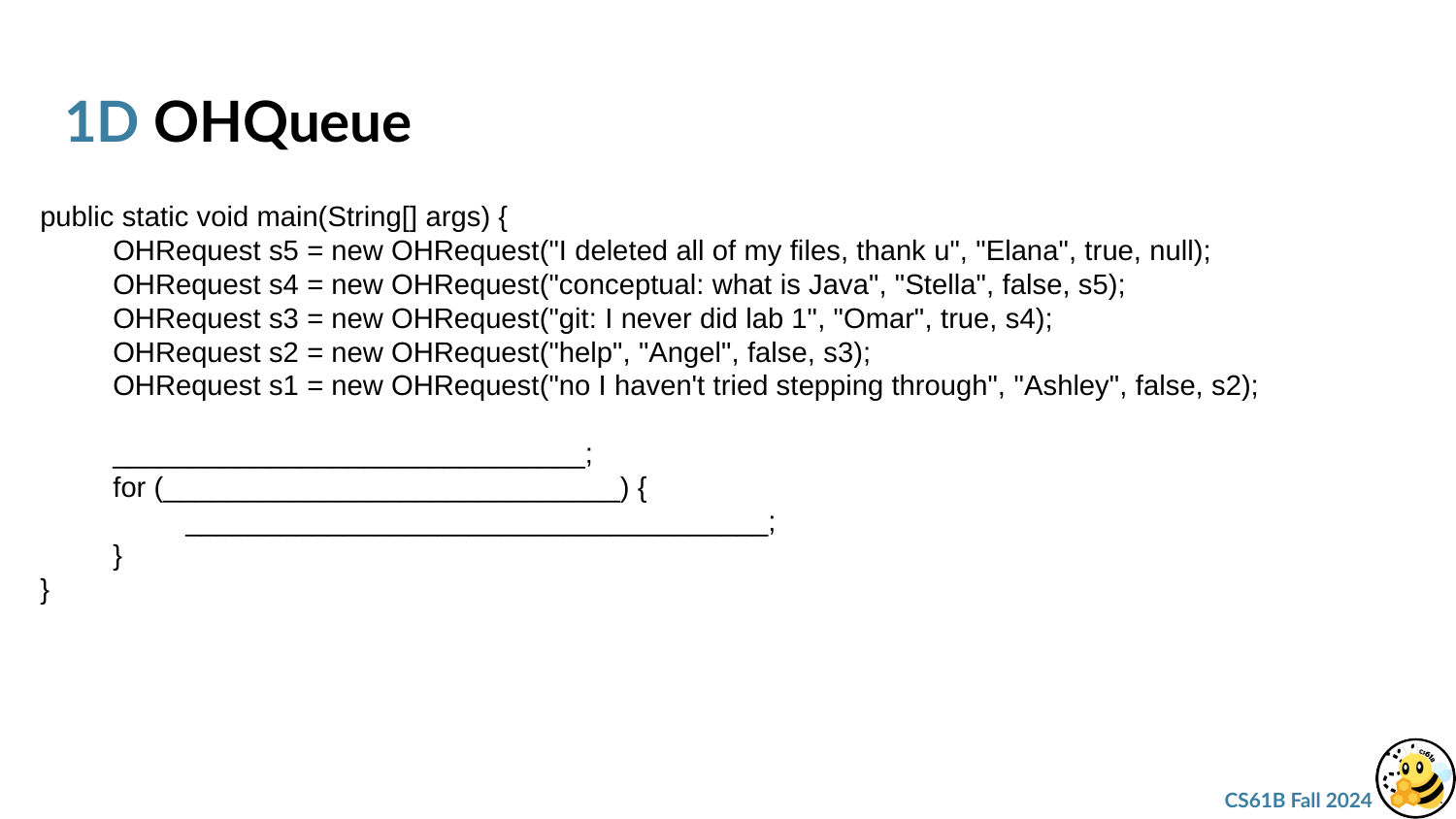

# 1D OHQueue
public static void main(String[] args) {
OHRequest s5 = new OHRequest("I deleted all of my files, thank u", "Elana", true, null);
OHRequest s4 = new OHRequest("conceptual: what is Java", "Stella", false, s5);
OHRequest s3 = new OHRequest("git: I never did lab 1", "Omar", true, s4);
OHRequest s2 = new OHRequest("help", "Angel", false, s3);
OHRequest s1 = new OHRequest("no I haven't tried stepping through", "Ashley", false, s2);

______________________________;
for (_____________________________) {
_____________________________________;
}
}